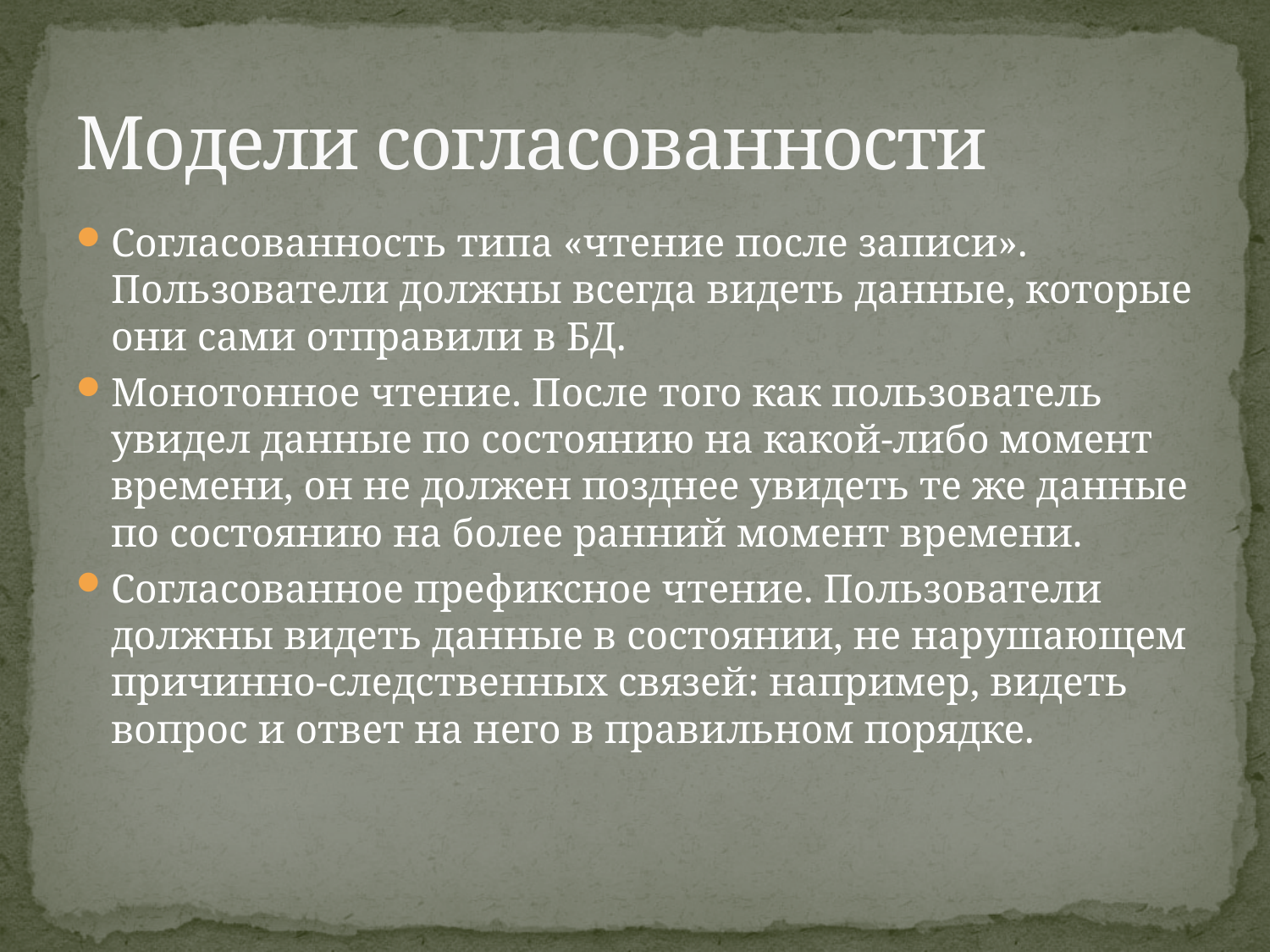

# Модели согласованности
Согласованность типа «чтение после записи». Пользователи должны всегда видеть данные, которые они сами отправили в БД.
Монотонное чтение. После того как пользователь увидел данные по состоянию на какой-либо момент времени, он не должен позднее увидеть те же данные по состоянию на более ранний момент времени.
Согласованное префиксное чтение. Пользователи должны видеть данные в состоянии, не нарушающем причинно-следственных связей: например, видеть вопрос и ответ на него в правильном порядке.